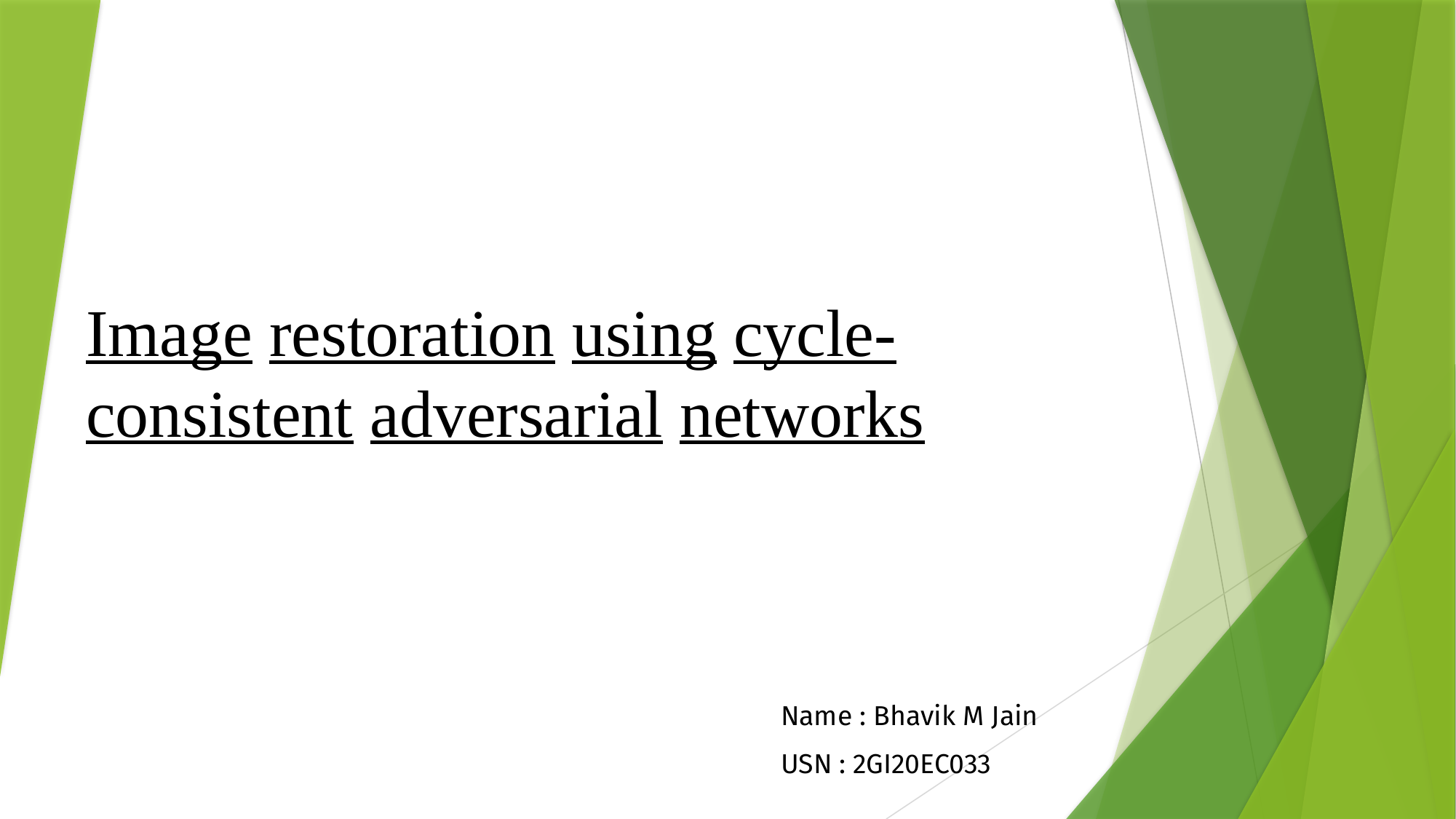

# Image restoration using cycle-consistent adversarial networks
Name : Bhavik M Jain
USN : 2GI20EC033